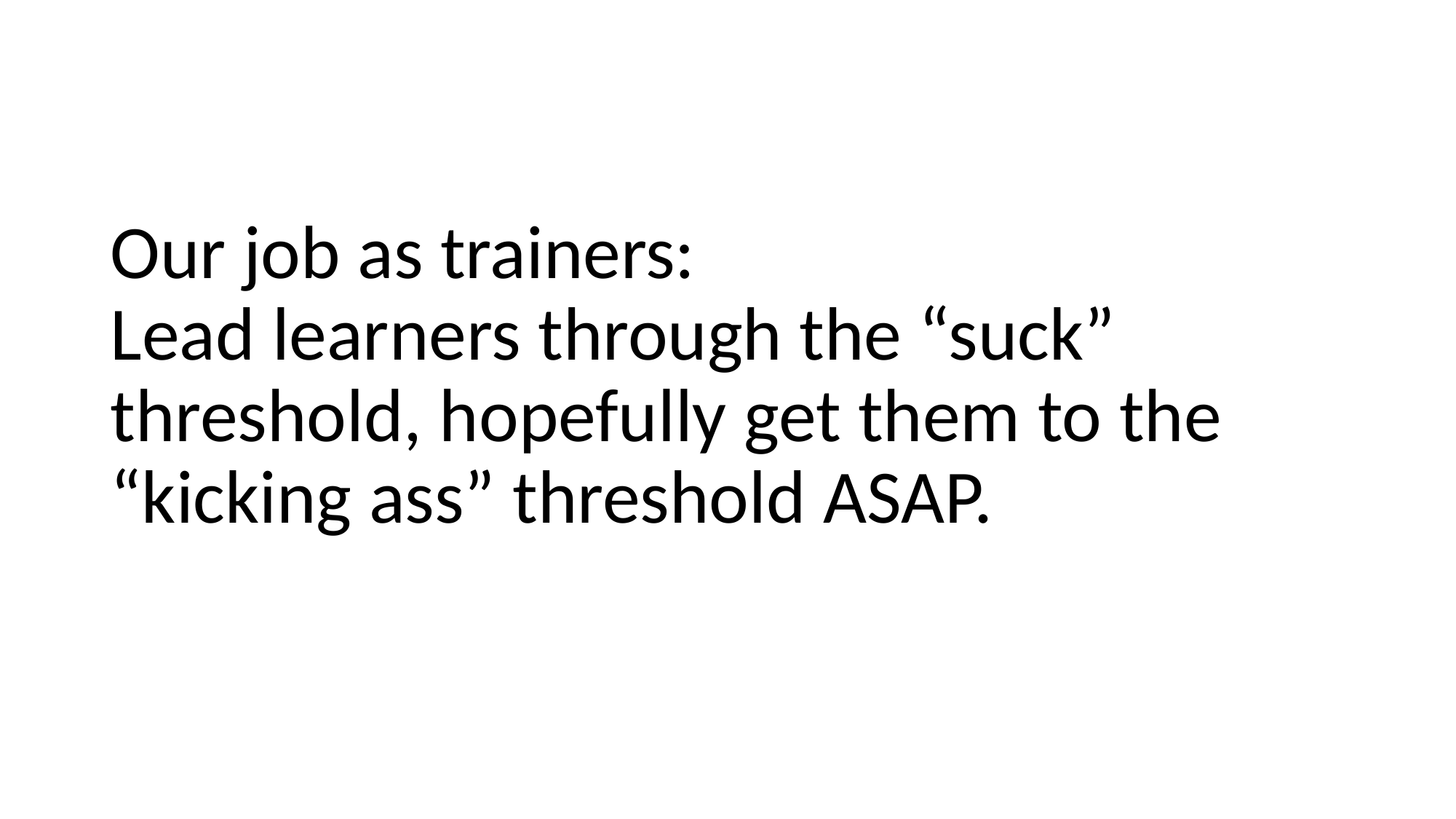

# Our job as trainers: Lead learners through the “suck” threshold, hopefully get them to the “kicking ass” threshold ASAP.